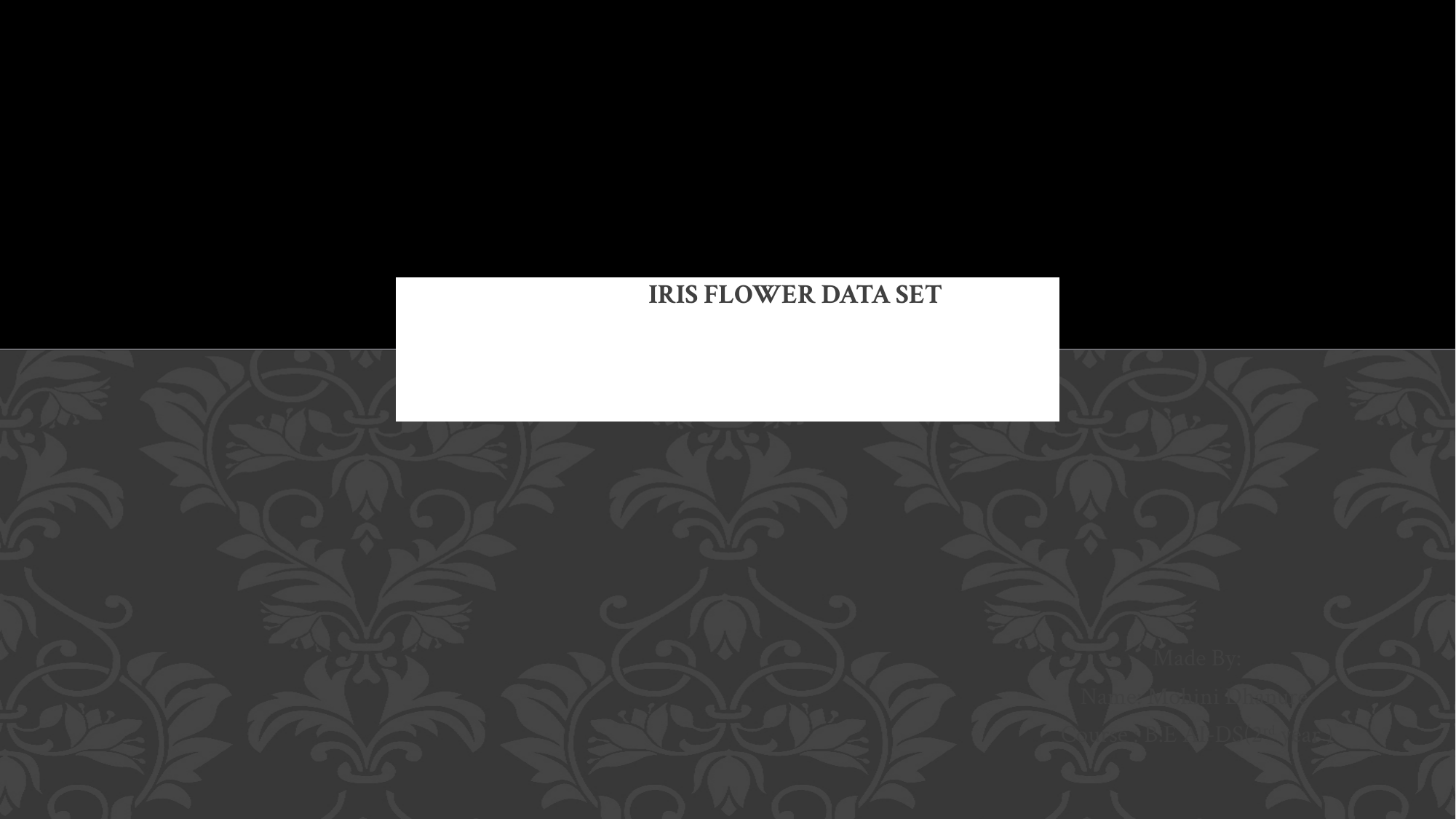

# Iris Flower Data Set
Made By:
Name: Mohini Dhanure
Course : B.E AI-DS(2rd year )